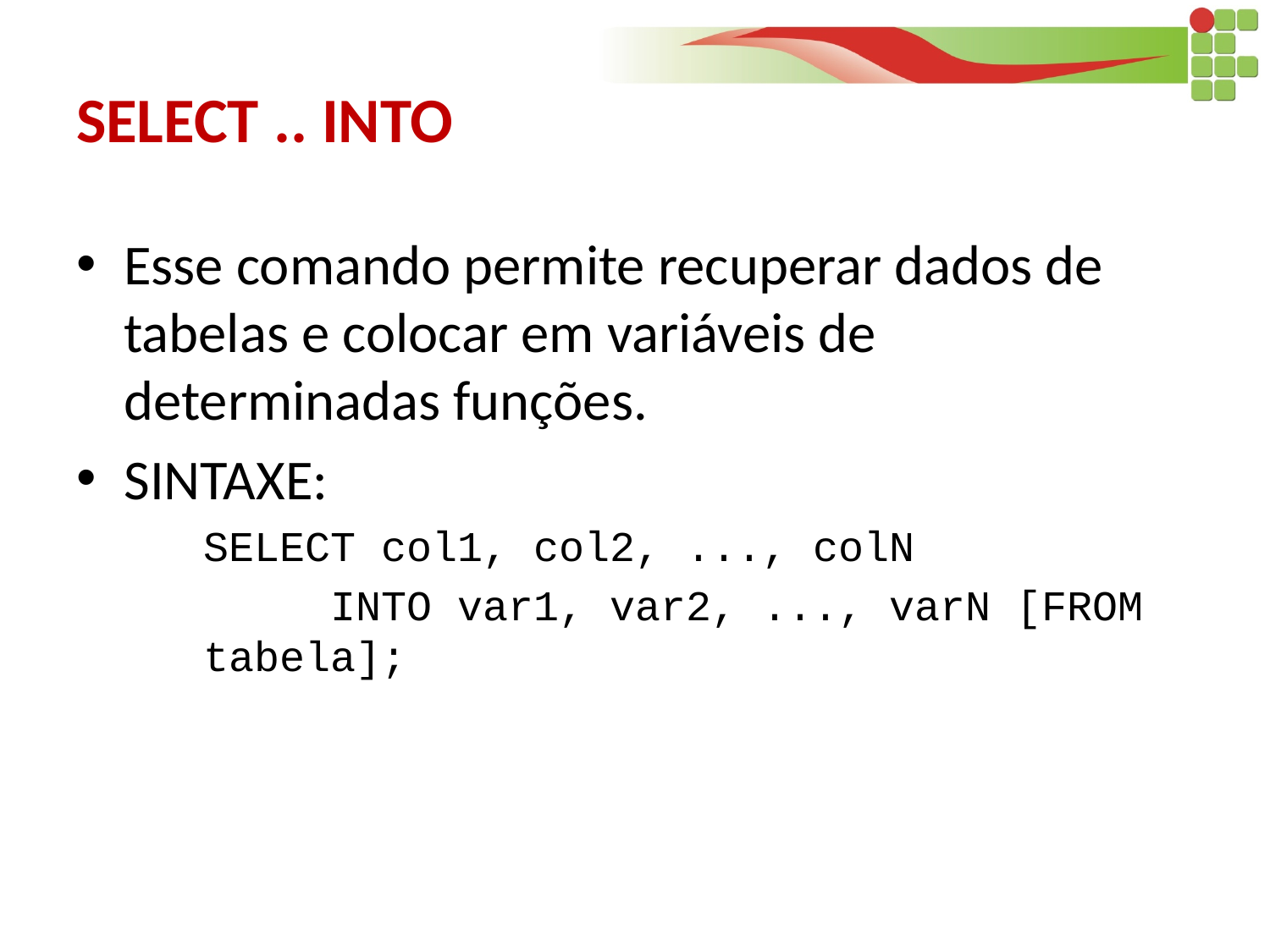

# SELECT .. INTO
Esse comando permite recuperar dados de tabelas e colocar em variáveis de determinadas funções.
SINTAXE:
SELECT col1, col2, ..., colN
	INTO var1, var2, ..., varN [FROM tabela];